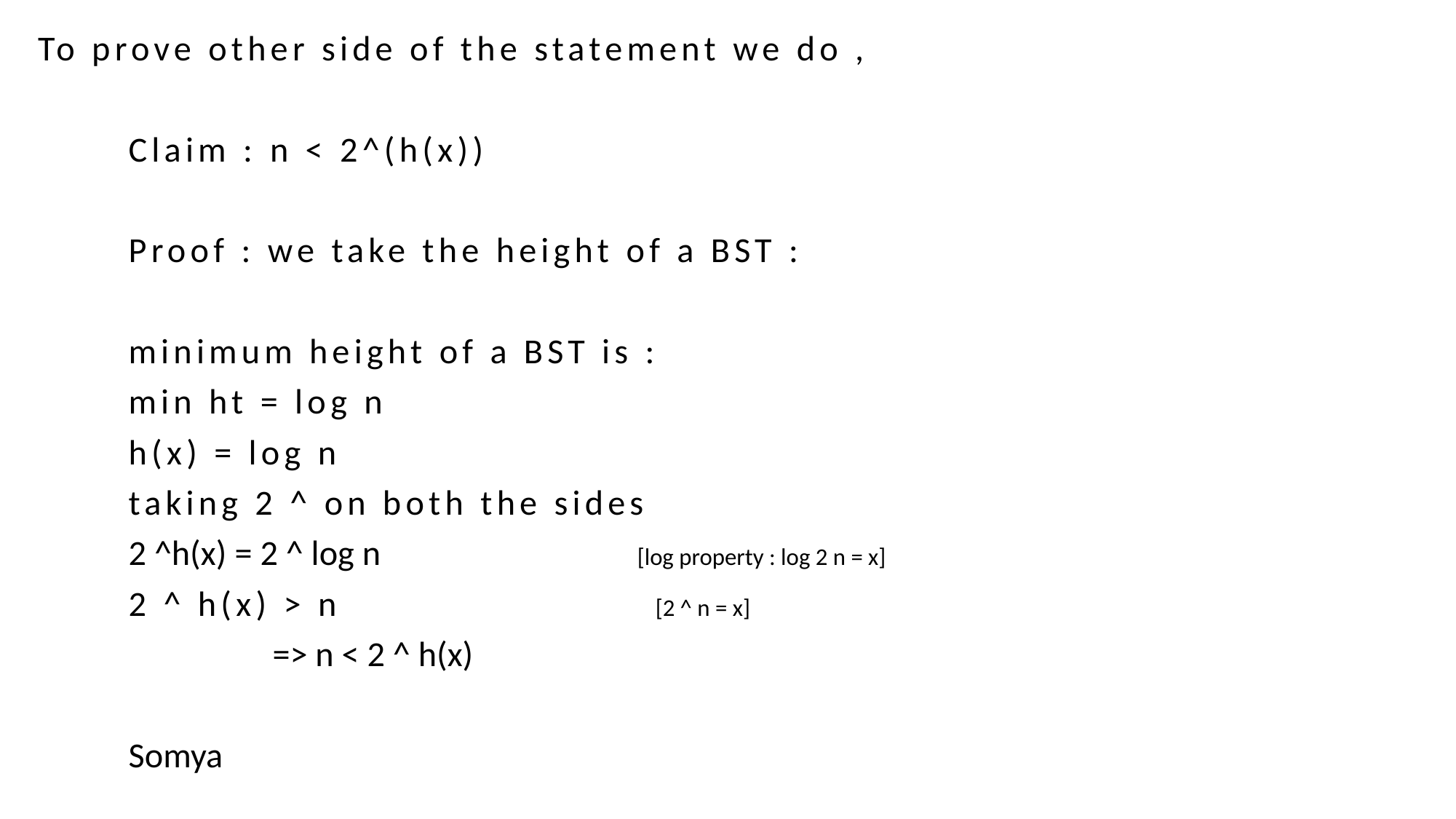

To prove other side of the statement we do ,

	Claim : n < 2^(h(x))

	Proof : we take the height of a BST :

			minimum height of a BST is :
				min ht = log n
				h(x) = log n
				taking 2 ^ on both the sides
				2 ^h(x) = 2 ^ log n                                [log property : log 2 n = x]
				2 ^ h(x) > n                         [2 ^ n = x]
	                  => n < 2 ^ h(x)

																							Somya